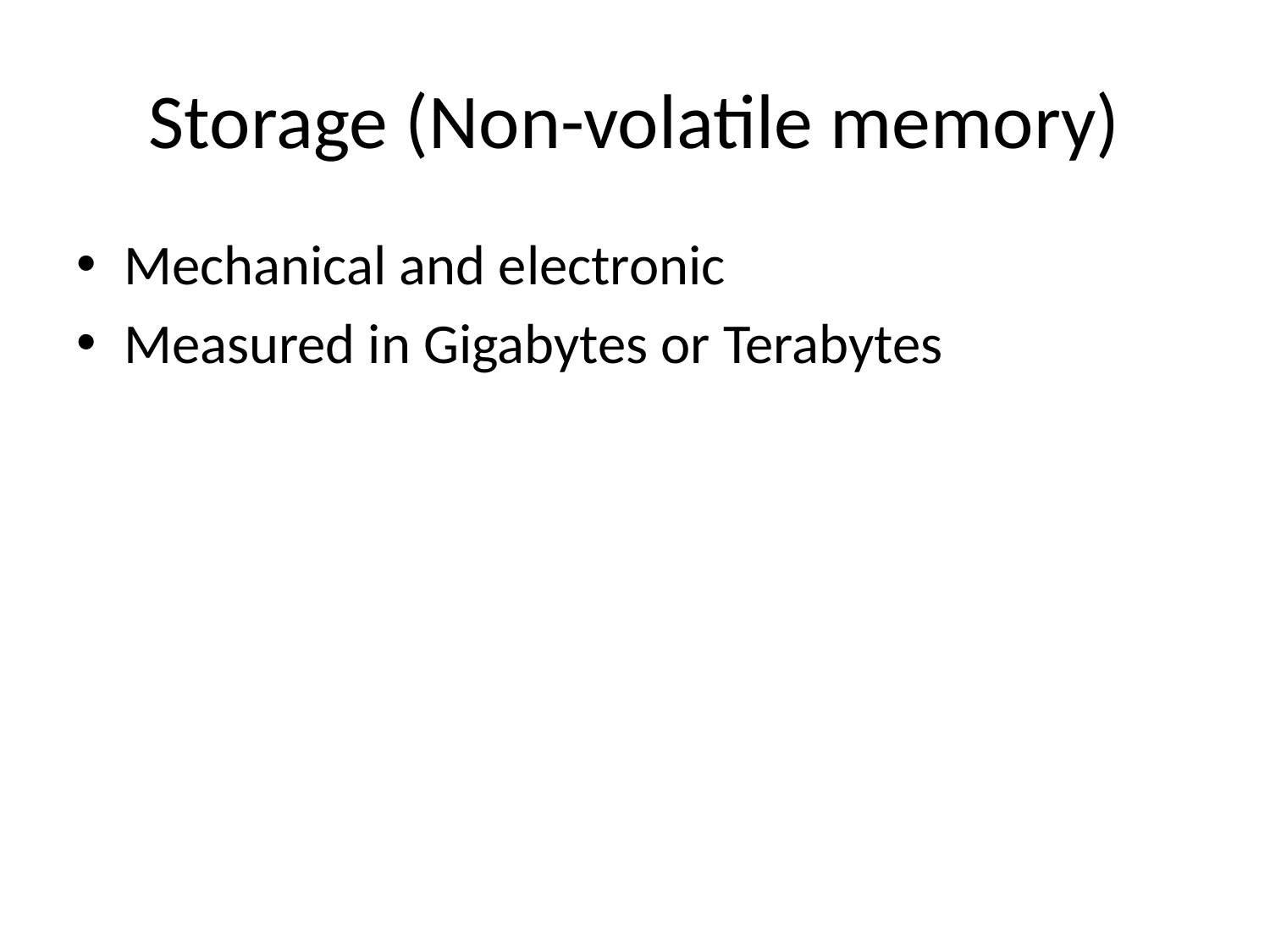

# Storage (Non-volatile memory)
Mechanical and electronic
Measured in Gigabytes or Terabytes